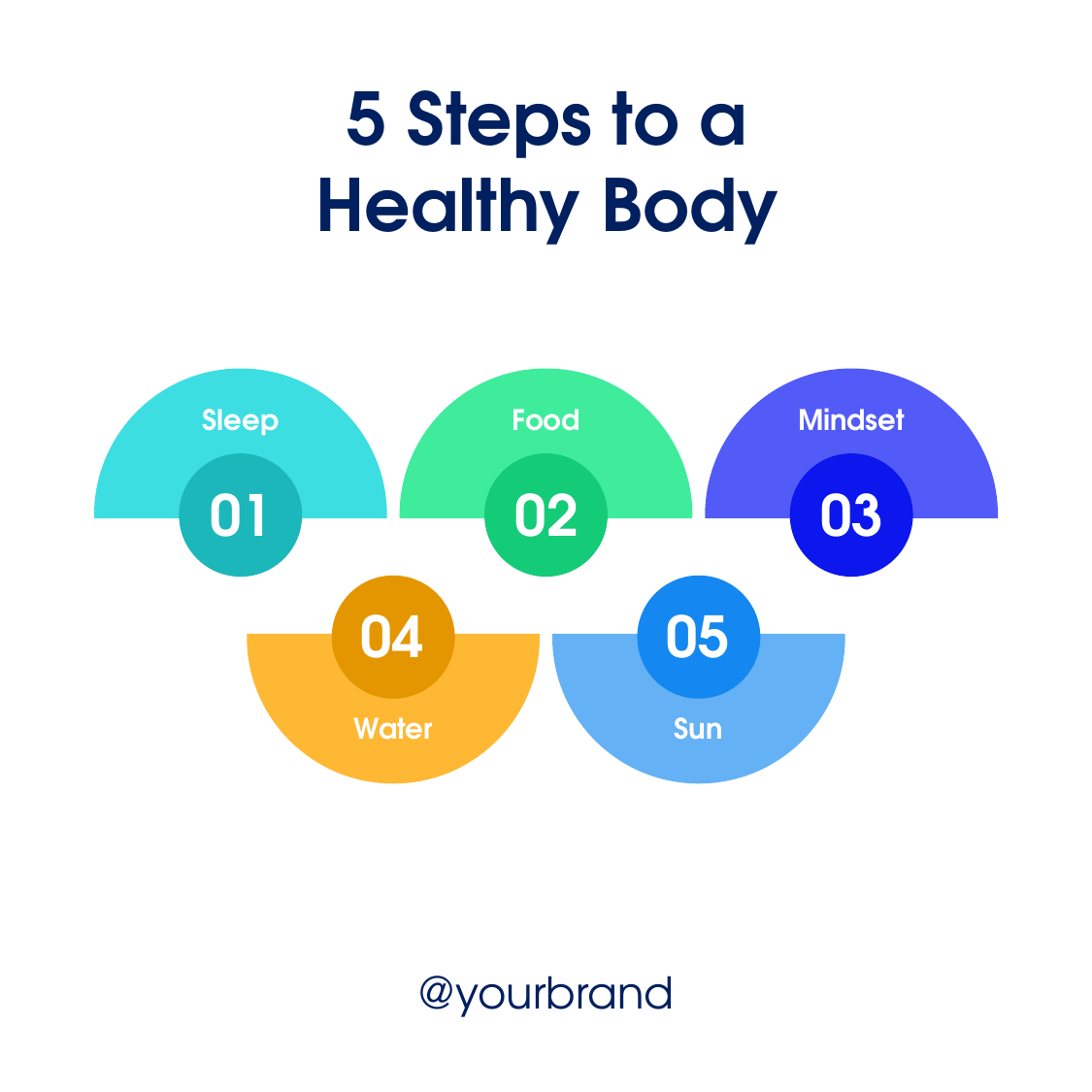

5 Steps to a
Healthy Body

Sleep
Food
Mindset
01
02
03

04
05
Water
Sun
@yourbrand